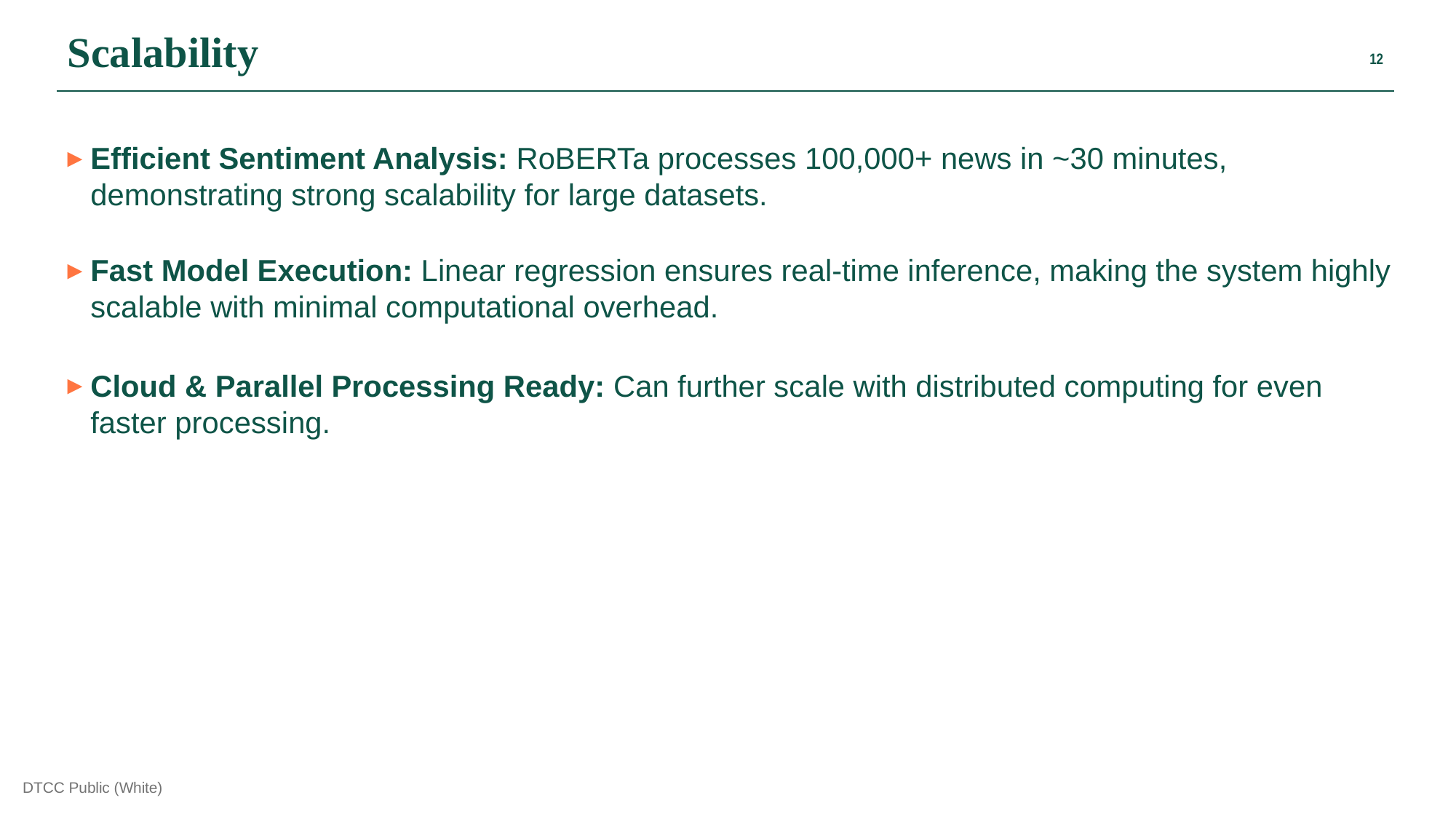

Scalability
Efficient Sentiment Analysis: RoBERTa processes 100,000+ news in ~30 minutes, demonstrating strong scalability for large datasets.

Fast Model Execution: Linear regression ensures real-time inference, making the system highly scalable with minimal computational overhead.

Cloud & Parallel Processing Ready: Can further scale with distributed computing for even faster processing.